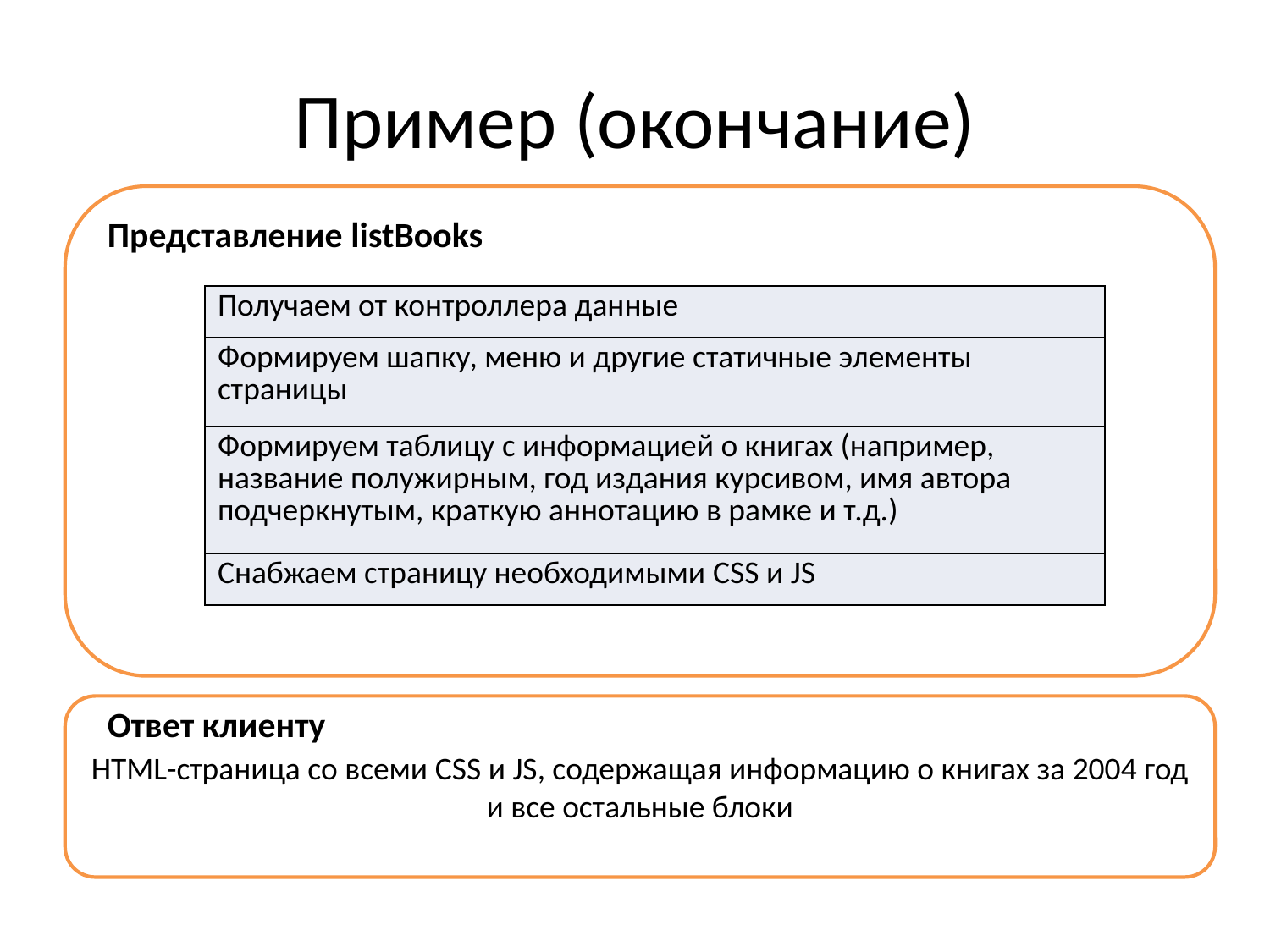

# Пример (окончание)

Представление listBooks
| Получаем от контроллера данные |
| --- |
| Формируем шапку, меню и другие статичные элементы страницы |
| Формируем таблицу с информацией о книгах (например, название полужирным, год издания курсивом, имя автора подчеркнутым, краткую аннотацию в рамке и т.д.) |
| Снабжаем страницу необходимыми CSS и JS |
HTML-страница со всеми CSS и JS, содержащая информацию о книгах за 2004 год и все остальные блоки
Ответ клиенту